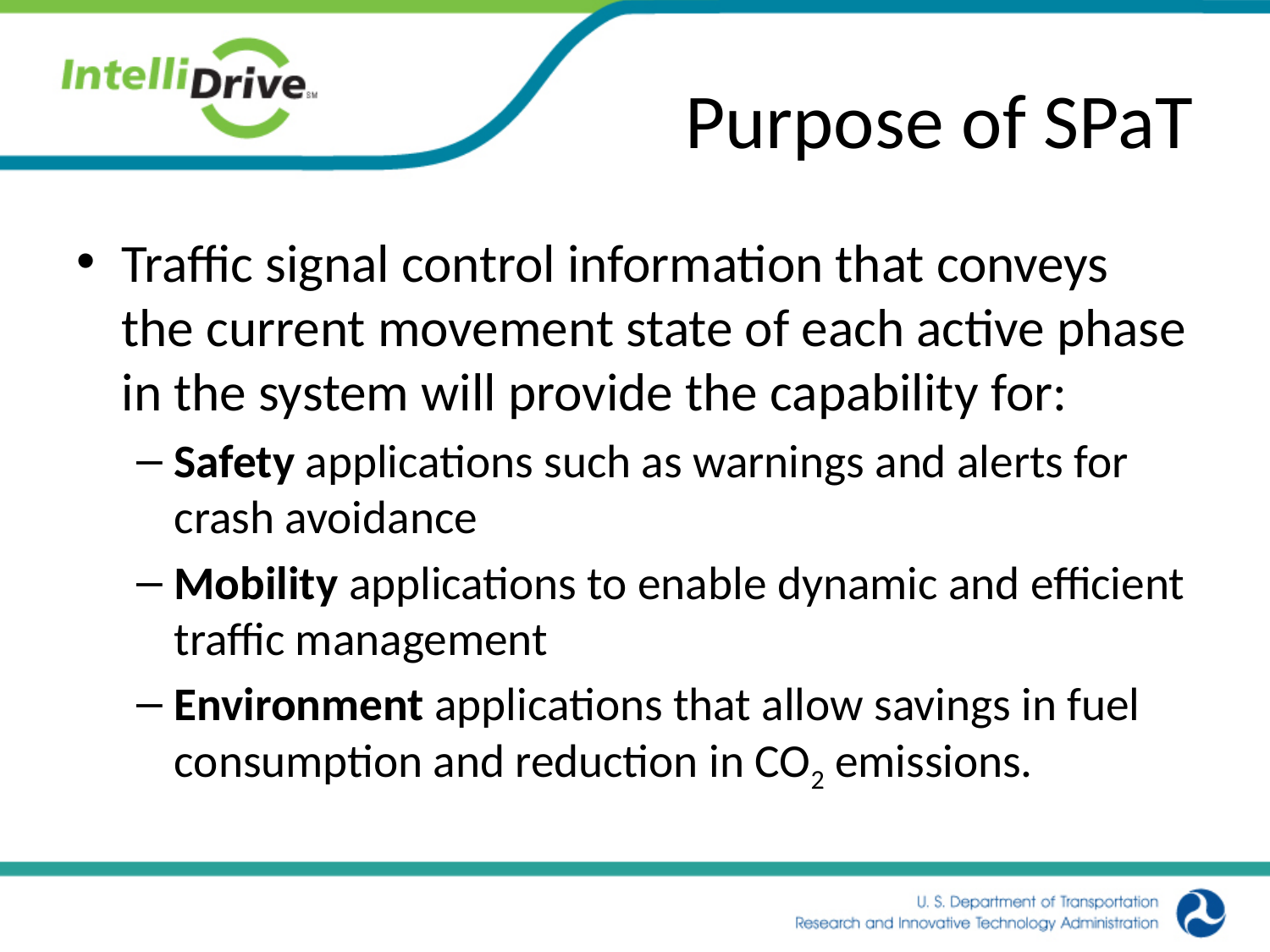

# Purpose of SPaT
Traffic signal control information that conveys the current movement state of each active phase in the system will provide the capability for:
Safety applications such as warnings and alerts for crash avoidance
Mobility applications to enable dynamic and efficient traffic management
Environment applications that allow savings in fuel consumption and reduction in CO2 emissions.